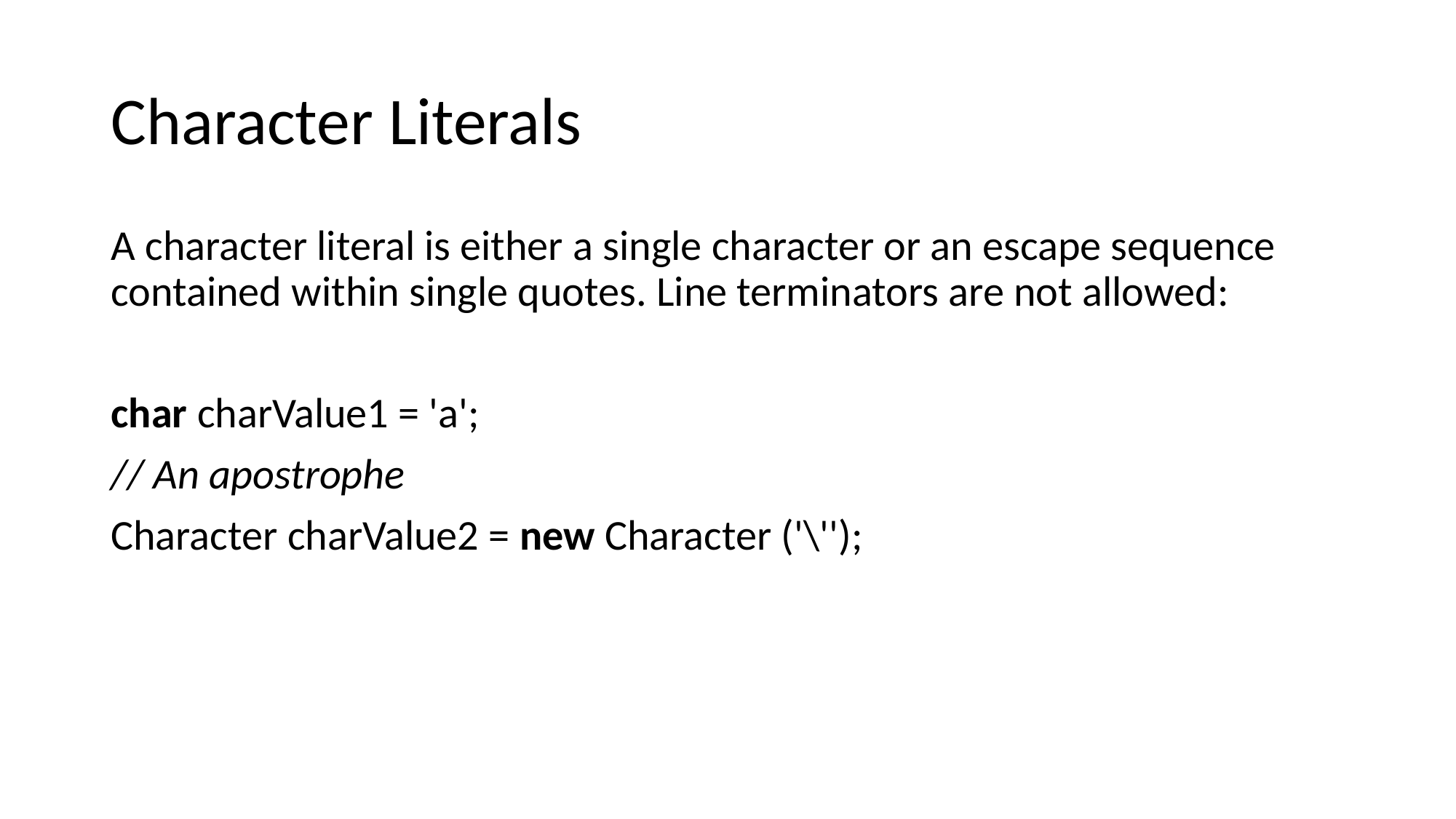

# Character Literals
A character literal is either a single character or an escape sequence contained within single quotes. Line terminators are not allowed:

char charValue1 = 'a';
// An apostrophe
Character charValue2 = new Character ('\'');